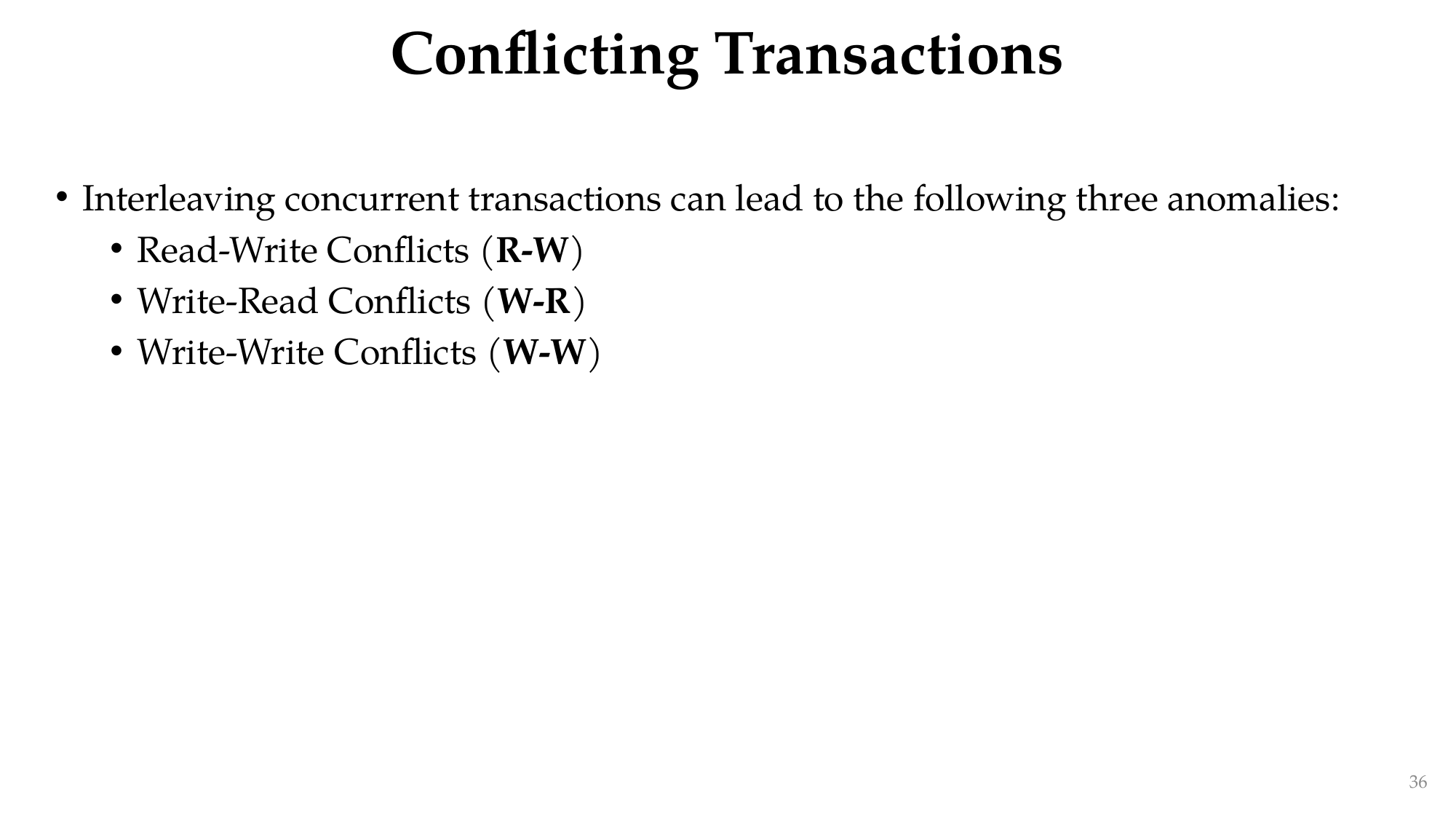

# Conflicting Transactions
Interleaving concurrent transactions can lead to the following three anomalies:
Read-Write Conflicts (R-W)
Write-Read Conflicts (W-R)
Write-Write Conflicts (W-W)
36